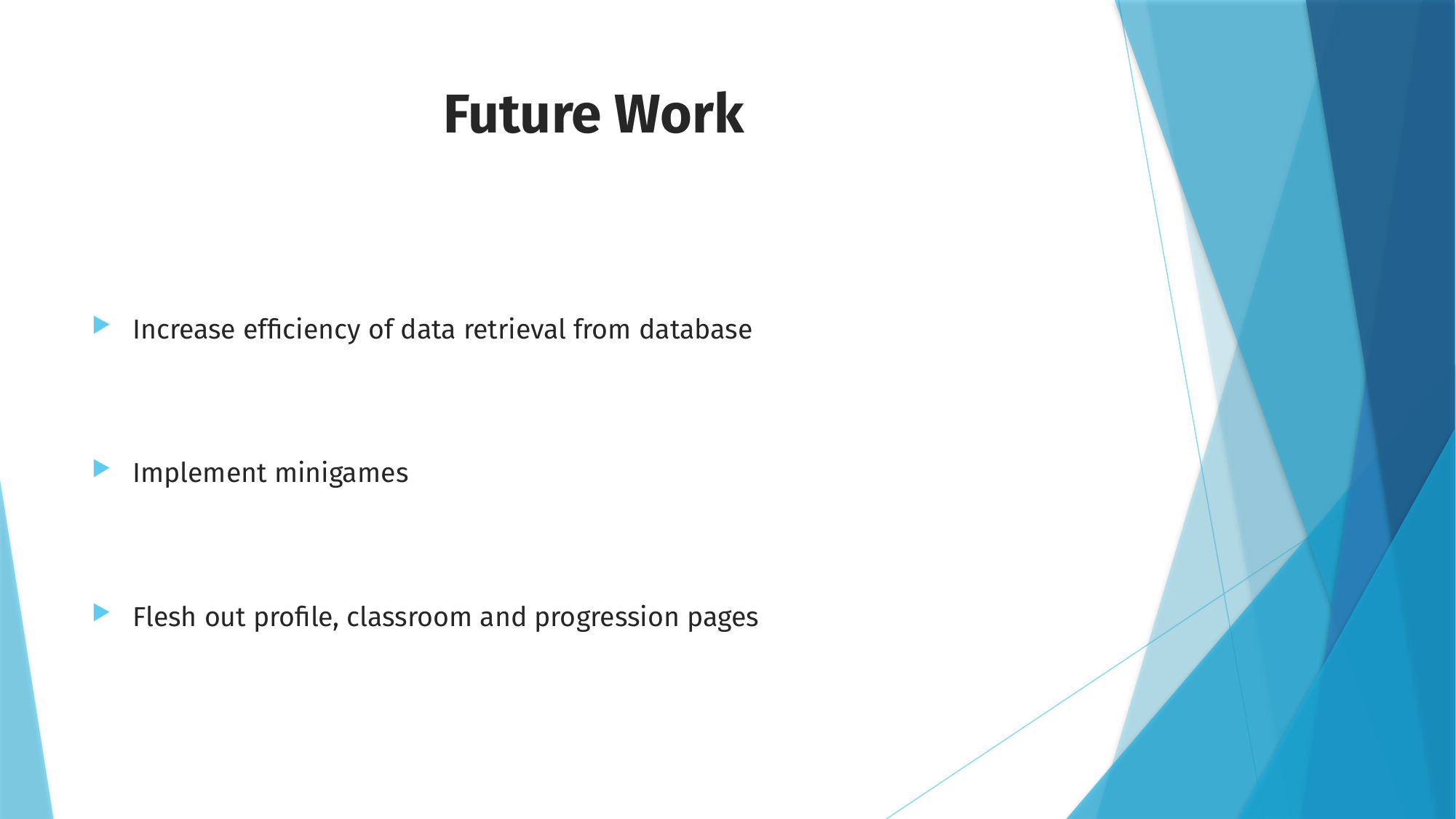

# Future Work

Increase efficiency of data retrieval from database

Implement minigames

Flesh out profile, classroom and progression pages